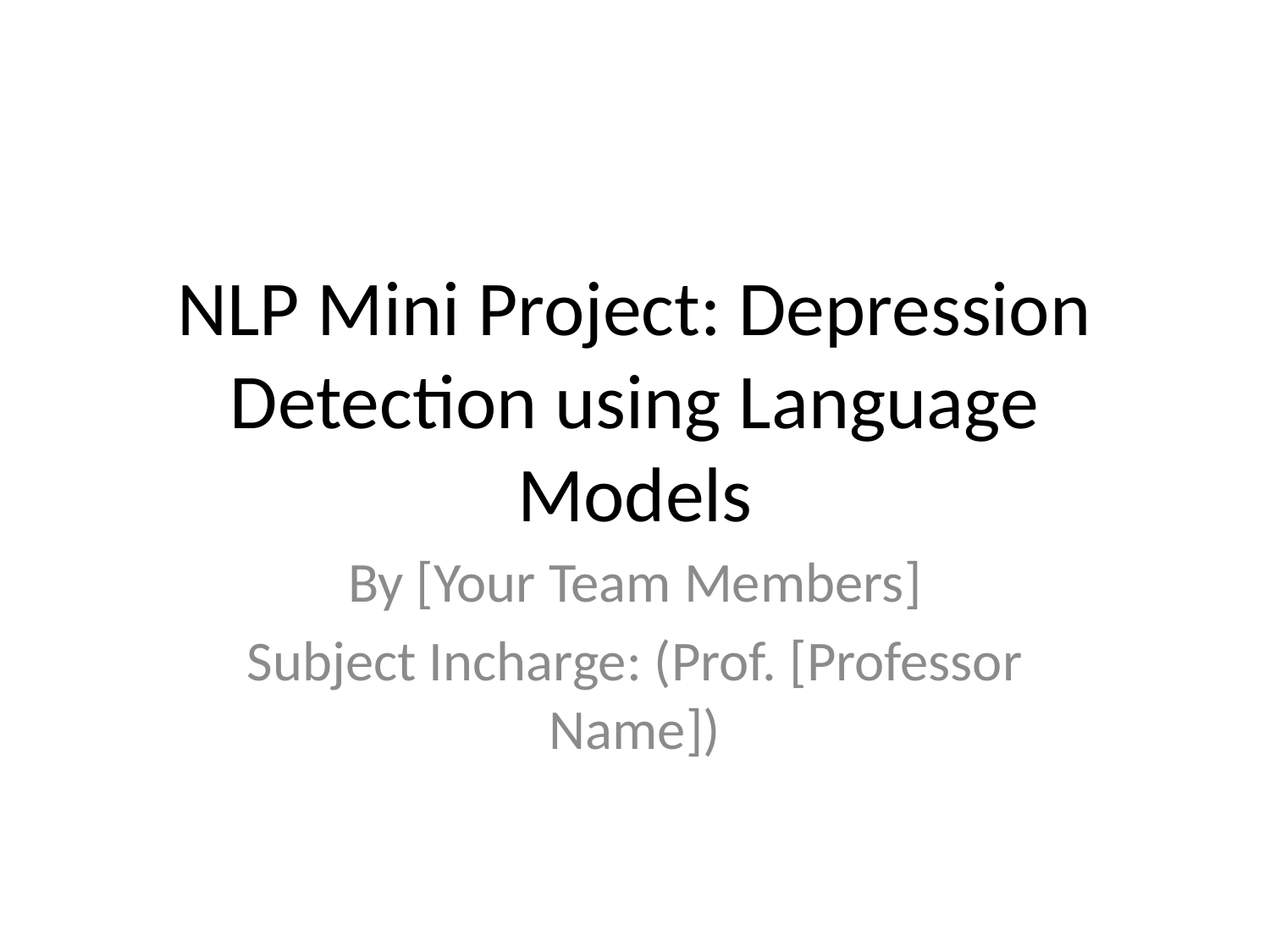

# NLP Mini Project: Depression Detection using Language Models
By [Your Team Members]
Subject Incharge: (Prof. [Professor Name])